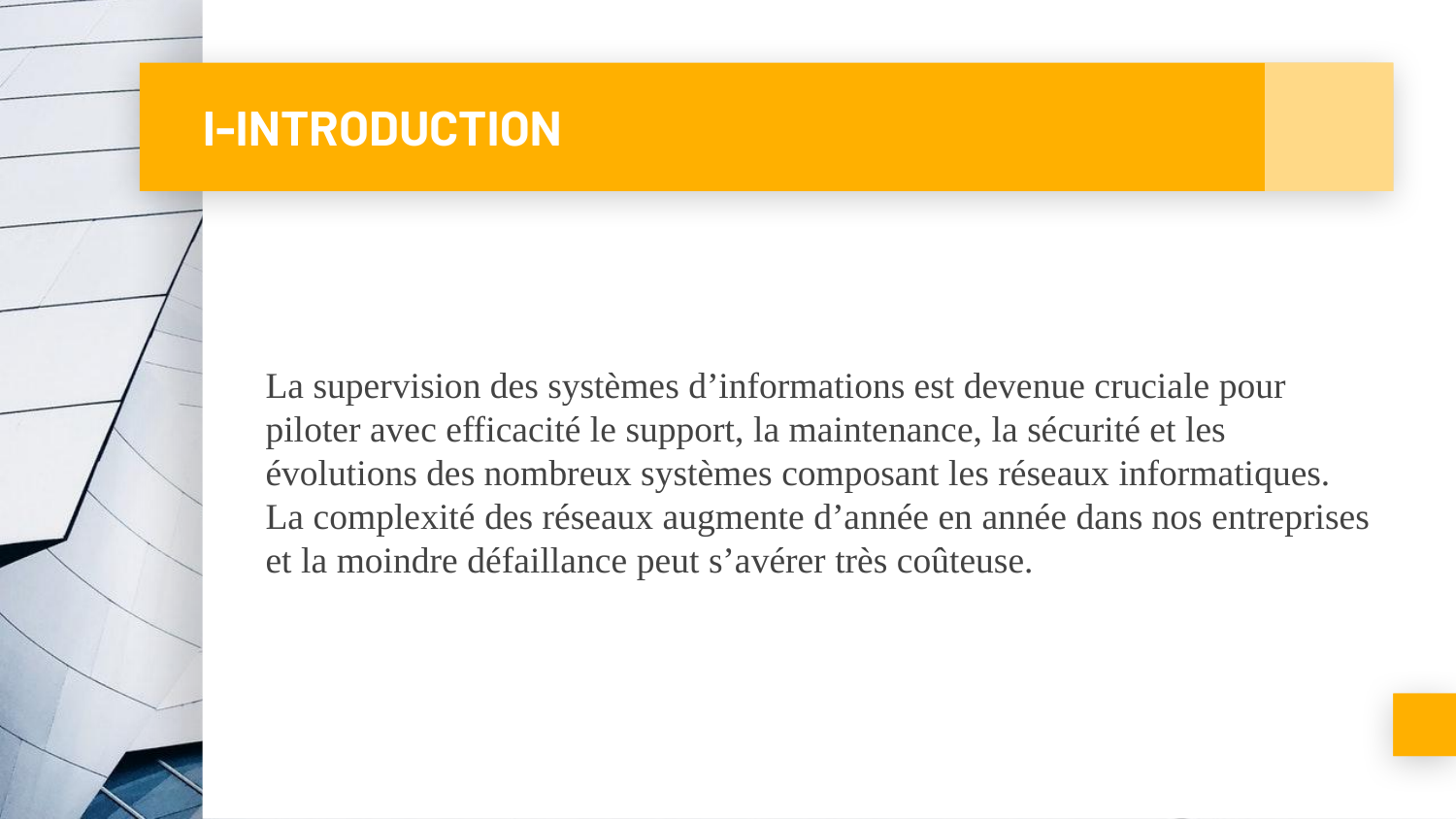

# I-INTRODUCTION
La supervision des systèmes d’informations est devenue cruciale pour piloter avec efficacité le support, la maintenance, la sécurité et les évolutions des nombreux systèmes composant les réseaux informatiques. La complexité des réseaux augmente d’année en année dans nos entreprises et la moindre défaillance peut s’avérer très coûteuse.
3